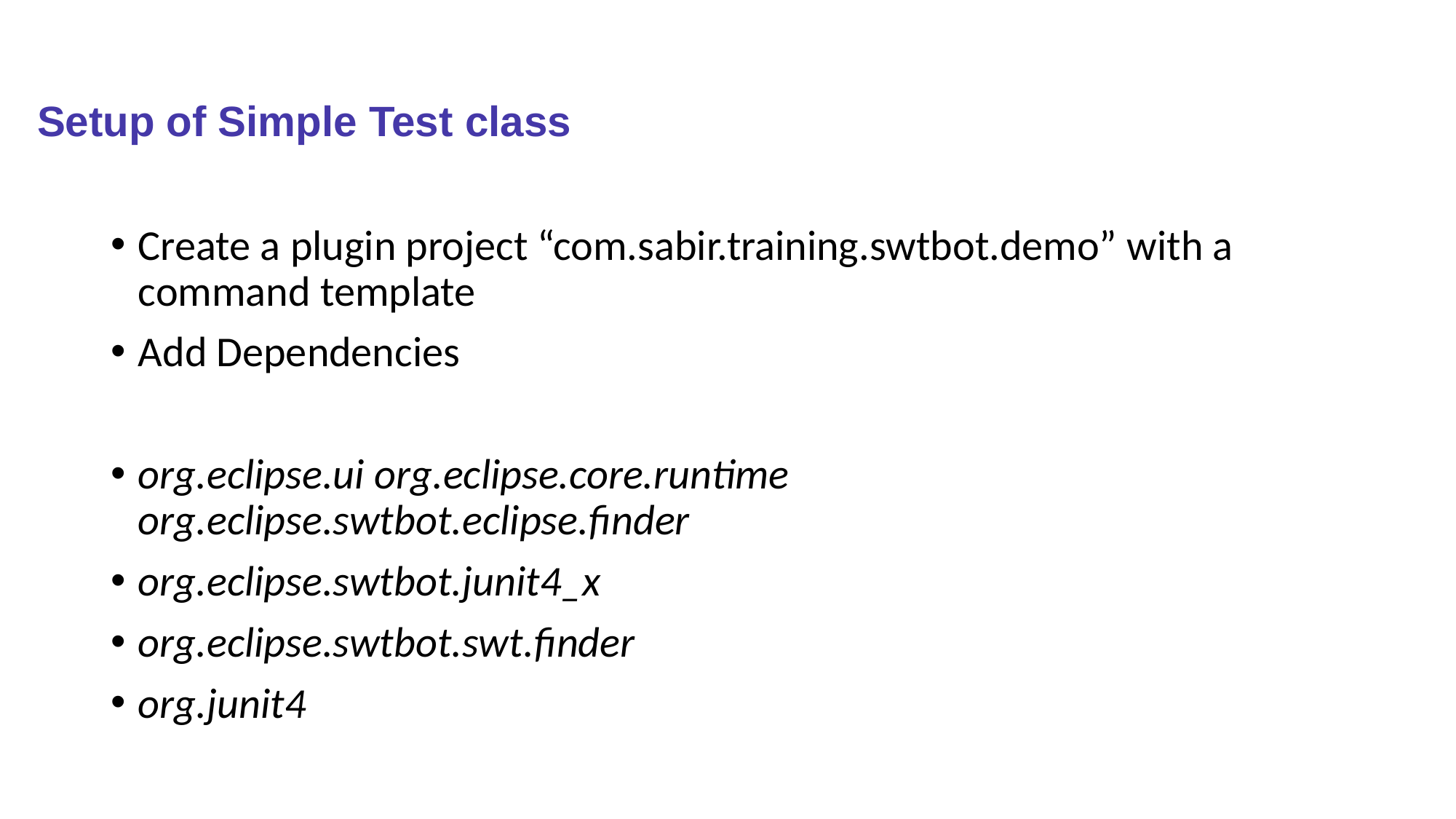

# Setup of Simple Test class
Create a plugin project “com.sabir.training.swtbot.demo” with a command template
Add Dependencies

org.eclipse.ui org.eclipse.core.runtime org.eclipse.swtbot.eclipse.ﬁnder
org.eclipse.swtbot.junit4_x
org.eclipse.swtbot.swt.ﬁnder
org.junit4